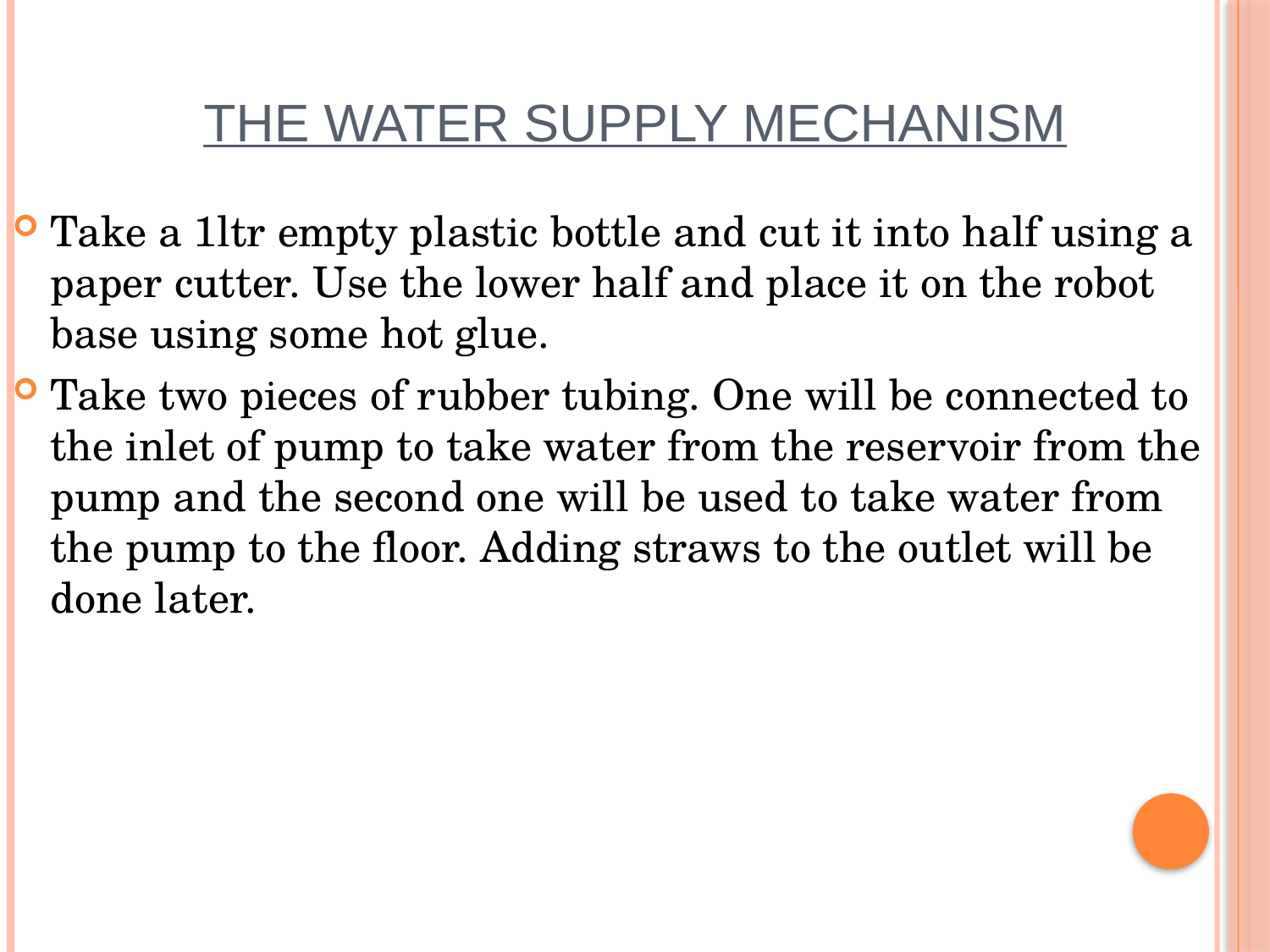

# THE WATER SUPPLY MECHANISM
Take a 1ltr empty plastic bottle and cut it into half using a paper cutter. Use the lower half and place it on the robot base using some hot glue.
Take two pieces of rubber tubing. One will be connected to the inlet of pump to take water from the reservoir from the pump and the second one will be used to take water from the pump to the floor. Adding straws to the outlet will be done later.